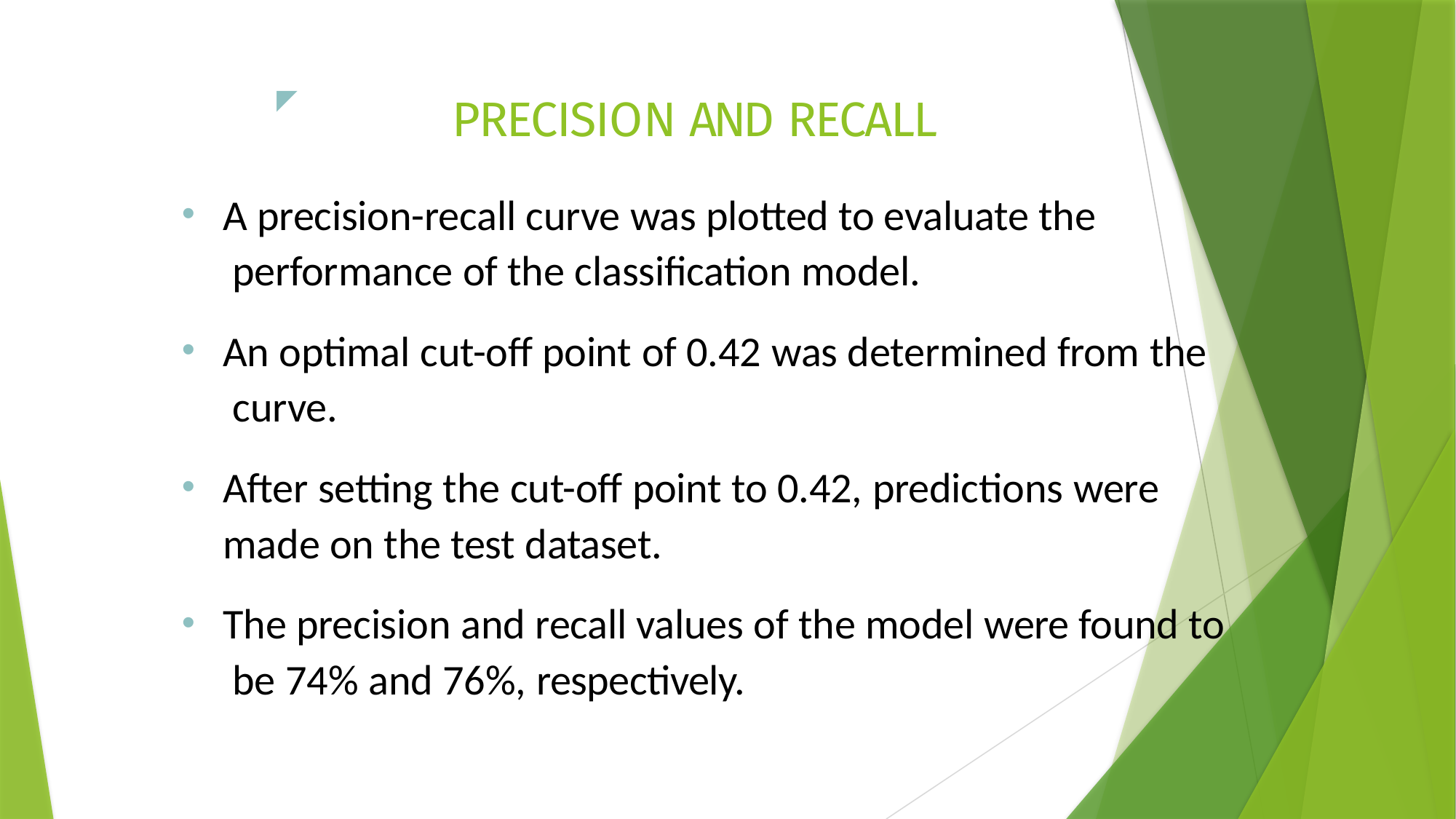

◤
# PRECISION AND RECALL
A precision-recall curve was plotted to evaluate the  performance of the classification model.
An optimal cut-off point of 0.42 was determined from the  curve.
After setting the cut-off point to 0.42, predictions were  made on the test dataset.
The precision and recall values of the model were found to  be 74% and 76%, respectively.